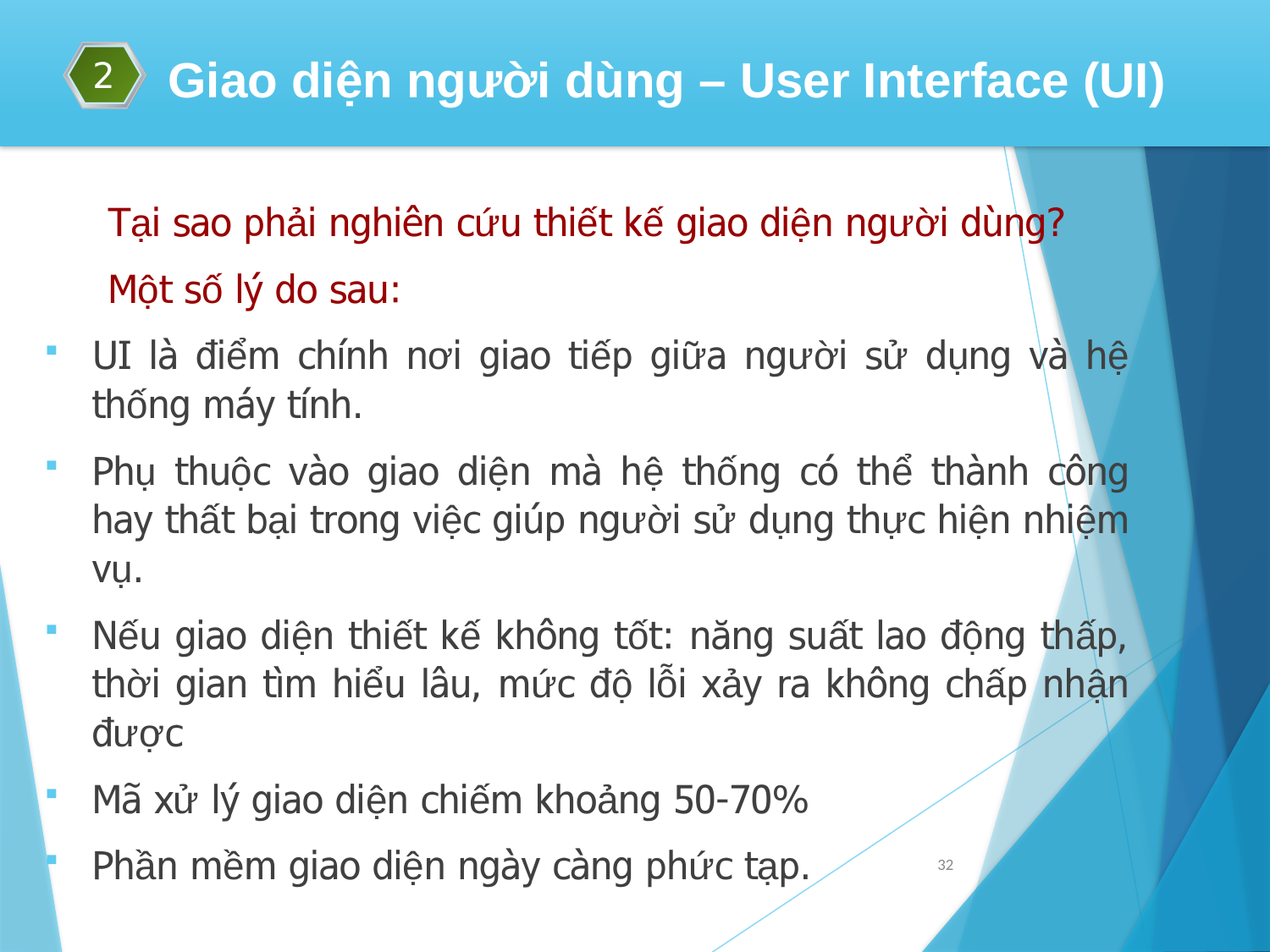

2
Giao diện người dùng – User Interface (UI)
Tại sao phải nghiên cứu thiết kế giao diện người dùng?
Một số lý do sau:
UI là điểm chính nơi giao tiếp giữa người sử dụng và hệ thống máy tính.
Phụ thuộc vào giao diện mà hệ thống có thể thành công hay thất bại trong việc giúp người sử dụng thực hiện nhiệm vụ.
Nếu giao diện thiết kế không tốt: năng suất lao động thấp, thời gian tìm hiểu lâu, mức độ lỗi xảy ra không chấp nhận được
Mã xử lý giao diện chiếm khoảng 50-70%
Phần mềm giao diện ngày càng phức tạp.

32